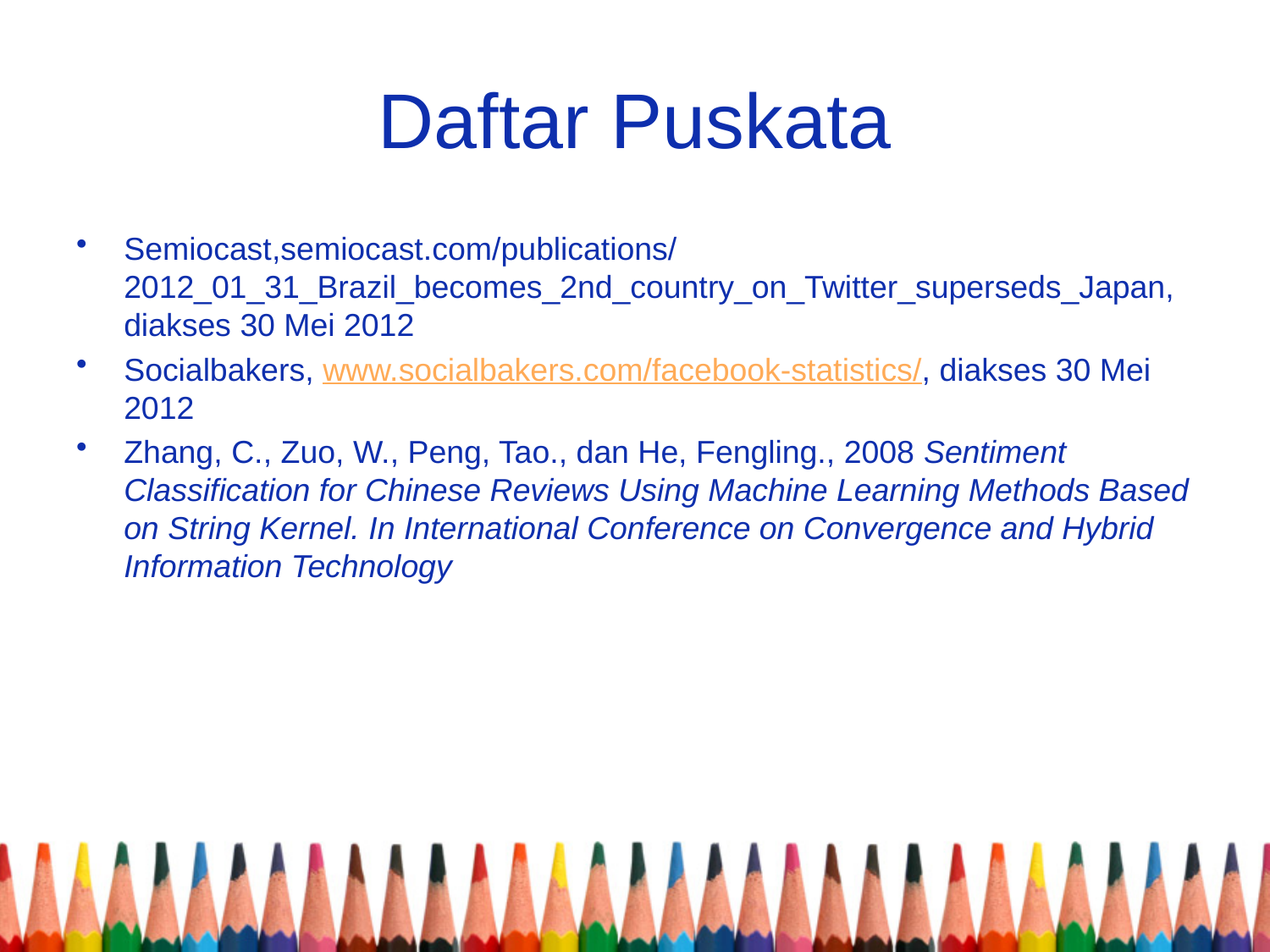

# Daftar Puskata
Semiocast,semiocast.com/publications/2012_01_31_Brazil_becomes_2nd_country_on_Twitter_superseds_Japan, diakses 30 Mei 2012
Socialbakers, www.socialbakers.com/facebook-statistics/, diakses 30 Mei 2012
Zhang, C., Zuo, W., Peng, Tao., dan He, Fengling., 2008 Sentiment Classification for Chinese Reviews Using Machine Learning Methods Based on String Kernel. In International Conference on Convergence and Hybrid Information Technology